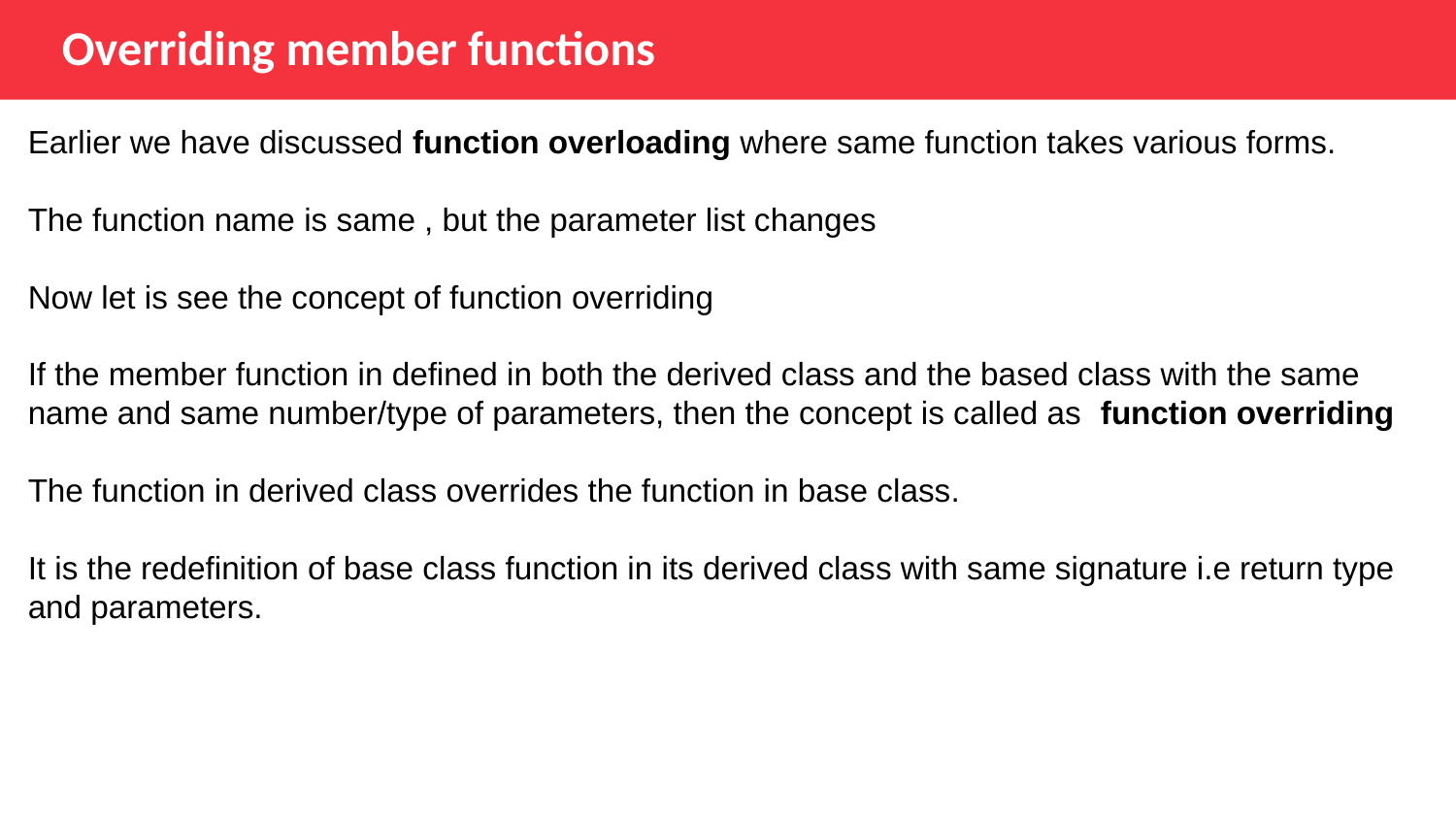

Overriding member functions
Earlier we have discussed function overloading where same function takes various forms.

The function name is same , but the parameter list changes

Now let is see the concept of function overriding

If the member function in defined in both the derived class and the based class with the same name and same number/type of parameters, then the concept is called as  function overriding

The function in derived class overrides the function in base class.
Access Overriding member functions using :: -another way
It is the redefinition of base class function in its derived class with same signature i.e return type and parameters.